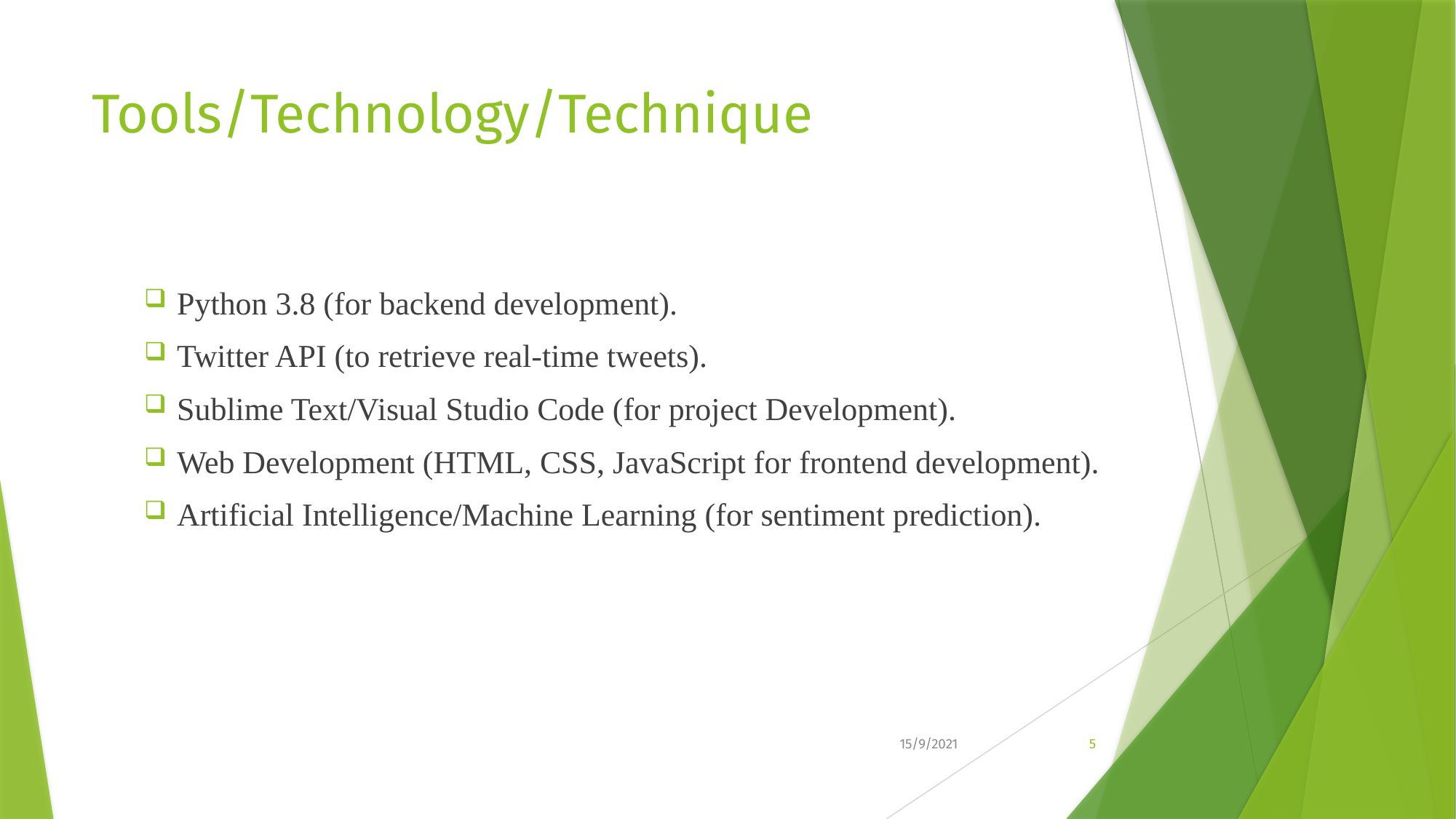

# Tools/Technology/Technique

Python 3.8 (for backend development).
Twitter API (to retrieve real-time tweets).
Sublime Text/Visual Studio Code (for project Development).
Web Development (HTML, CSS, JavaScript for frontend development).
Artificial Intelligence/Machine Learning (for sentiment prediction).

15/9/2021
5